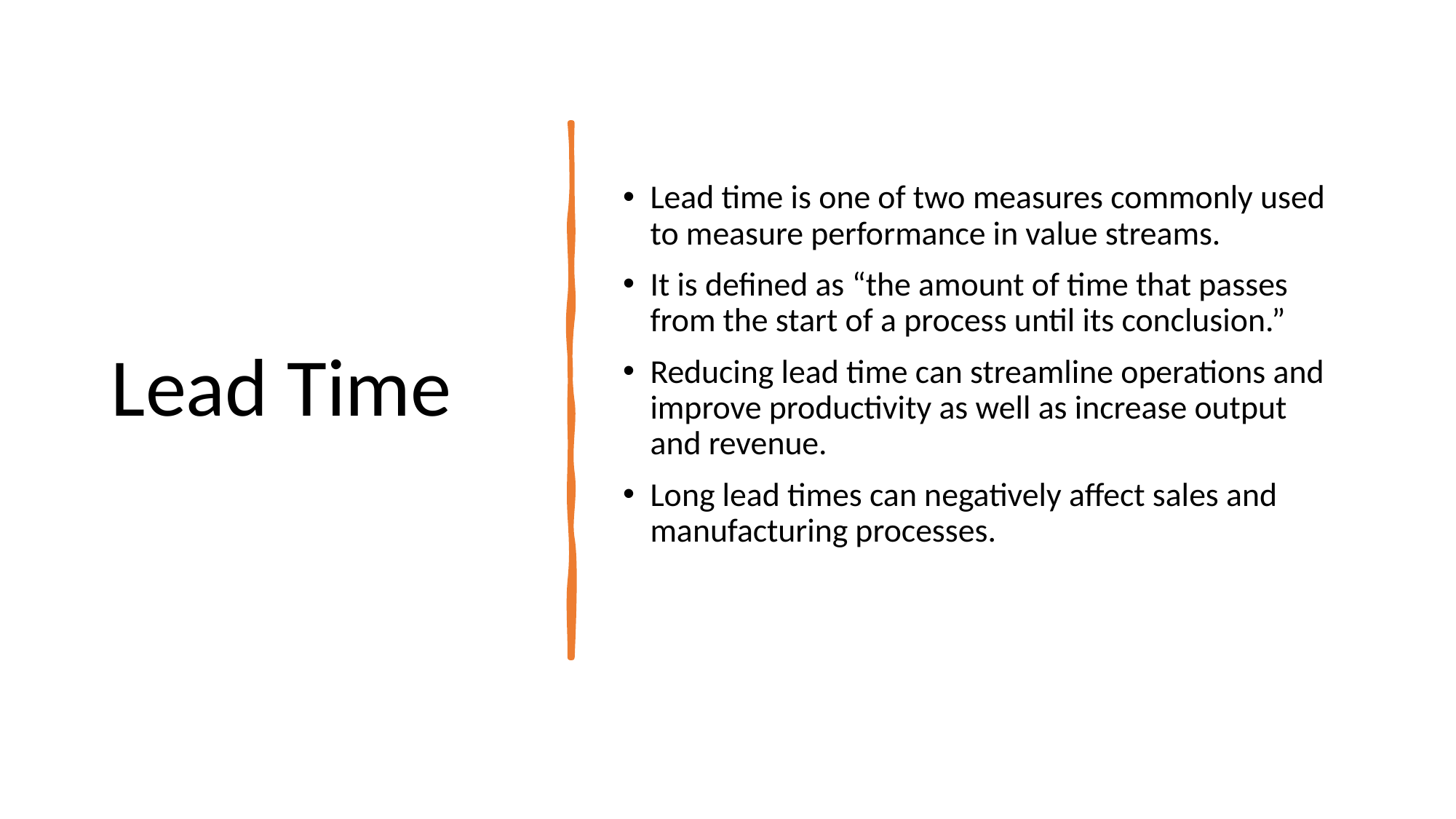

# Lead Time
Lead time is one of two measures commonly used to measure performance in value streams.
It is defined as “the amount of time that passes from the start of a process until its conclusion.”
Reducing lead time can streamline operations and improve productivity as well as increase output and revenue.
Long lead times can negatively affect sales and manufacturing processes.